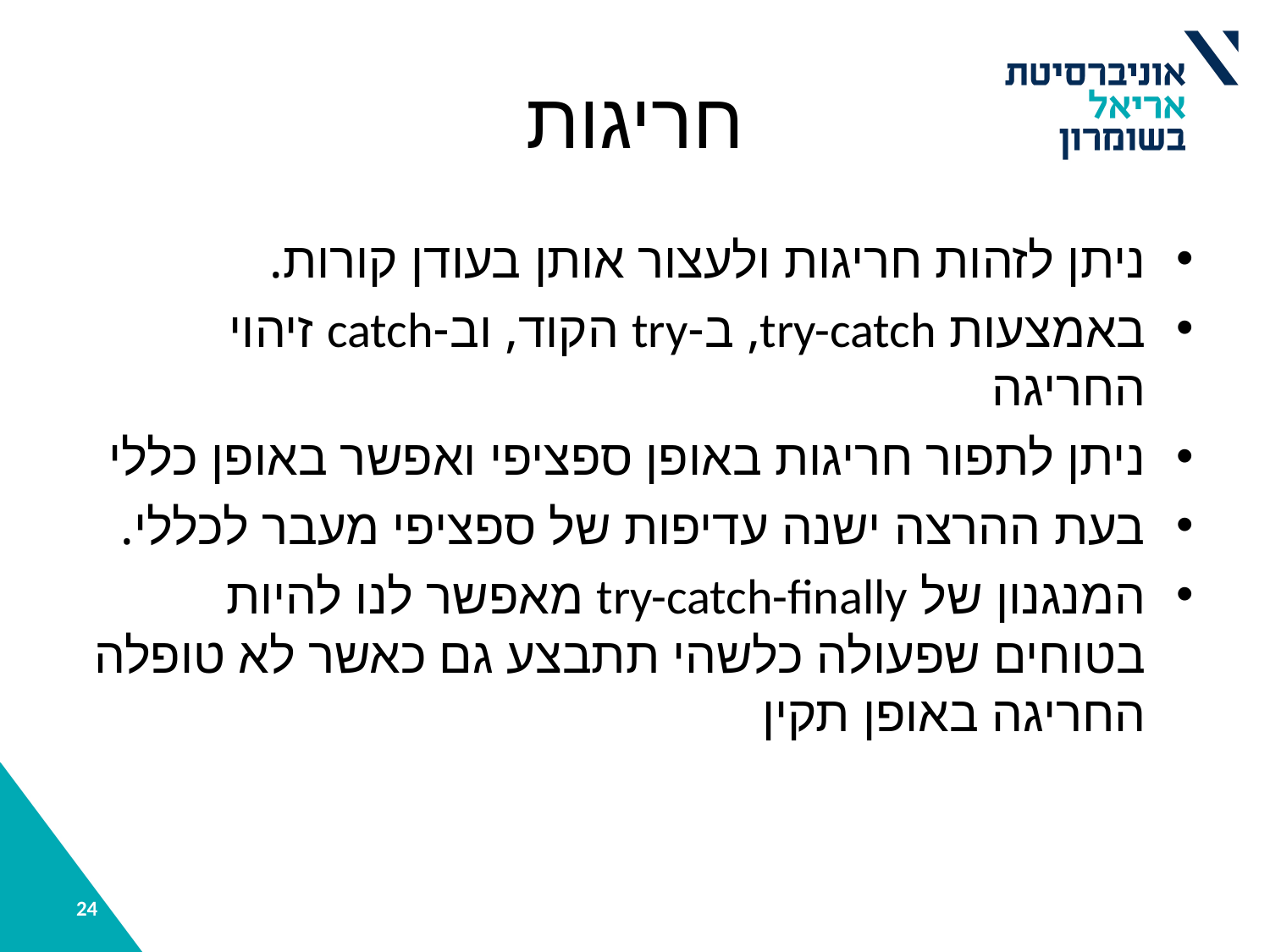

# חריגות
ניתן לזהות חריגות ולעצור אותן בעודן קורות.
באמצעות try-catch, ב-try הקוד, וב-catch זיהוי החריגה
ניתן לתפור חריגות באופן ספציפי ואפשר באופן כללי
בעת ההרצה ישנה עדיפות של ספציפי מעבר לכללי.
המנגנון של try-catch-finally מאפשר לנו להיות בטוחים שפעולה כלשהי תתבצע גם כאשר לא טופלה החריגה באופן תקין
24